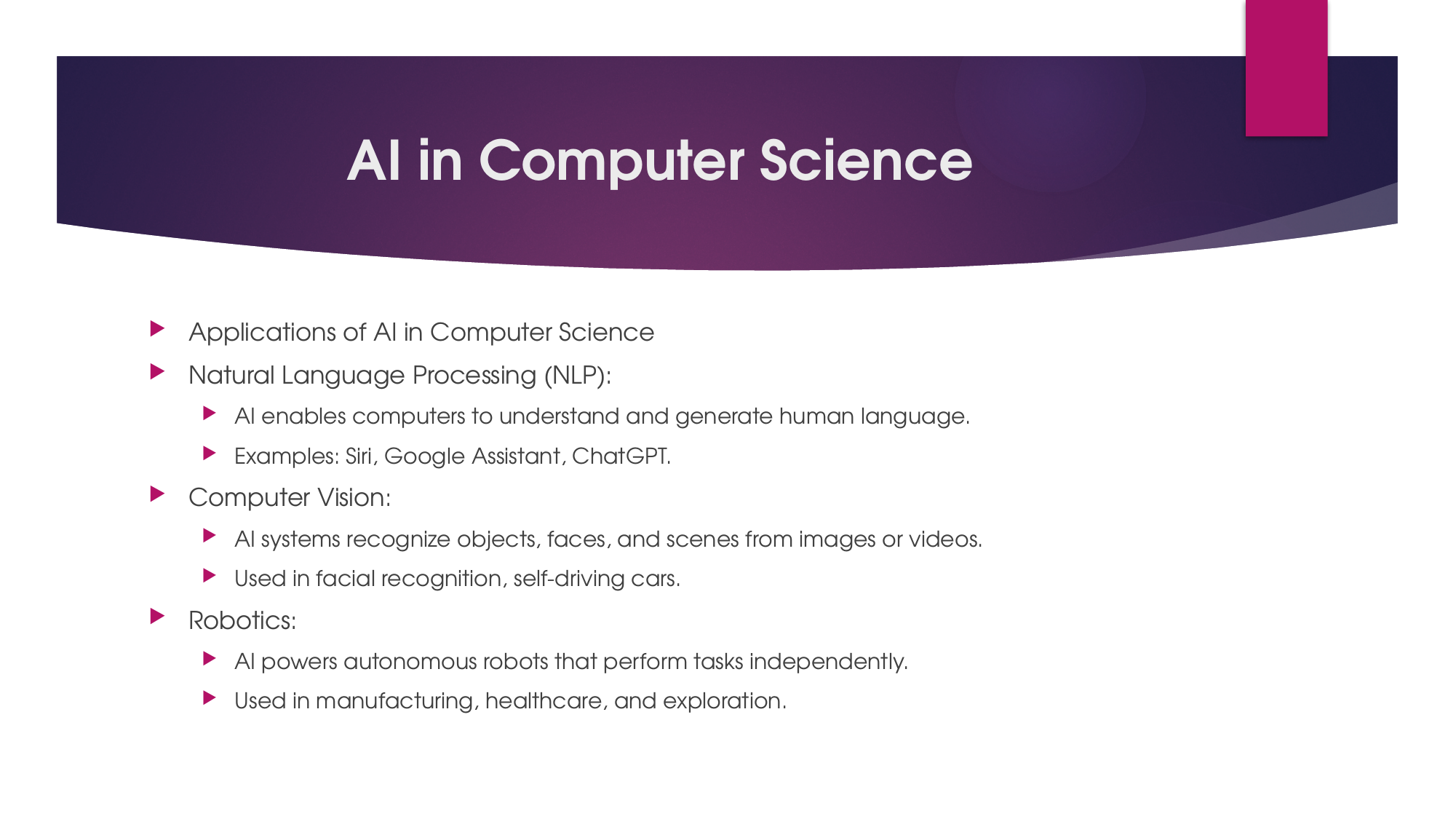

# AI in Computer Science
Applications of AI in Computer Science
Natural Language Processing (NLP):
AI enables computers to understand and generate human language.
Examples: Siri, Google Assistant, ChatGPT.
Computer Vision:
AI systems recognize objects, faces, and scenes from images or videos.
Used in facial recognition, self-driving cars.
Robotics:
AI powers autonomous robots that perform tasks independently.
Used in manufacturing, healthcare, and exploration.